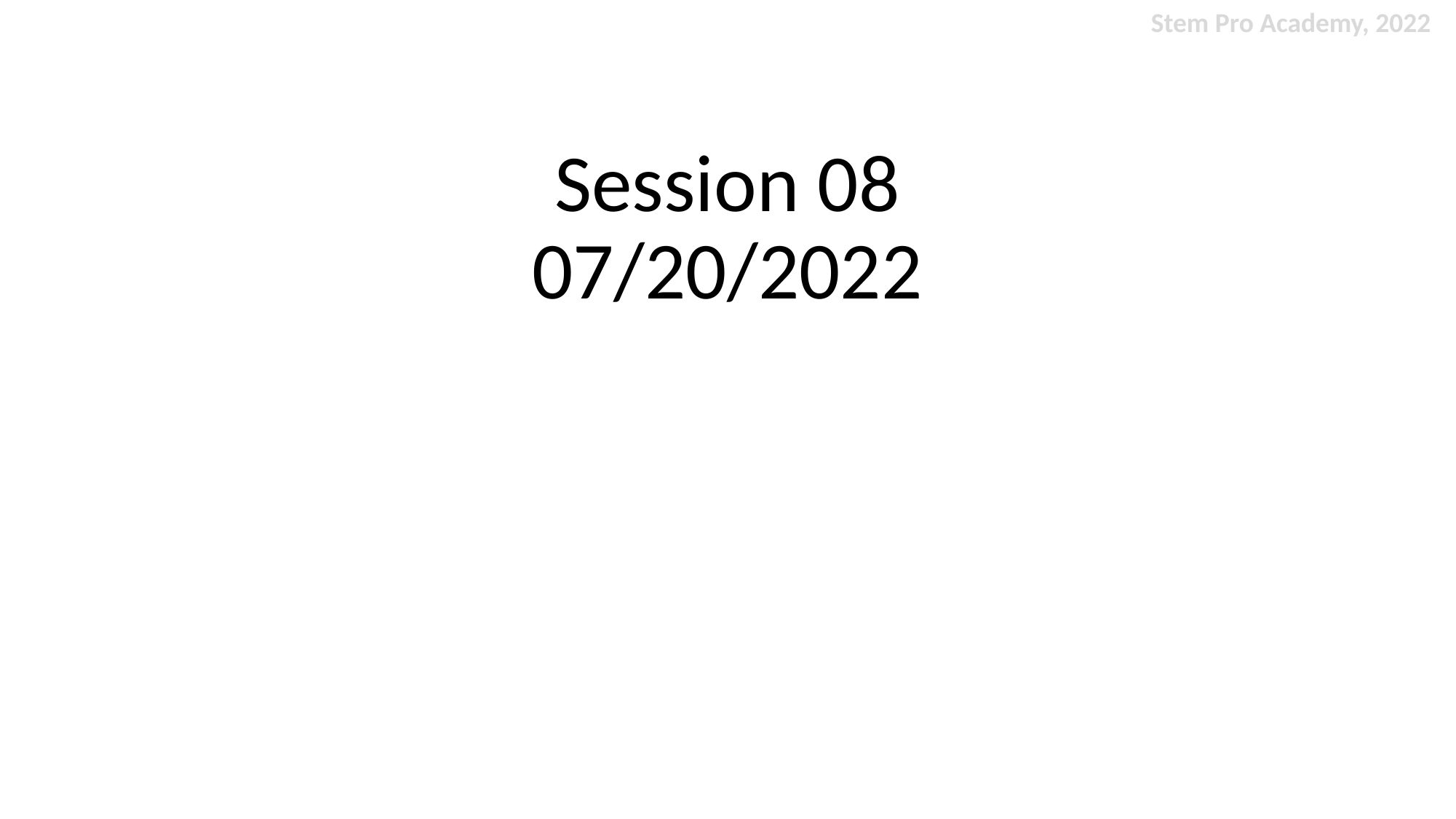

Stem Pro Academy, 2022
# Session 08 07/20/2022